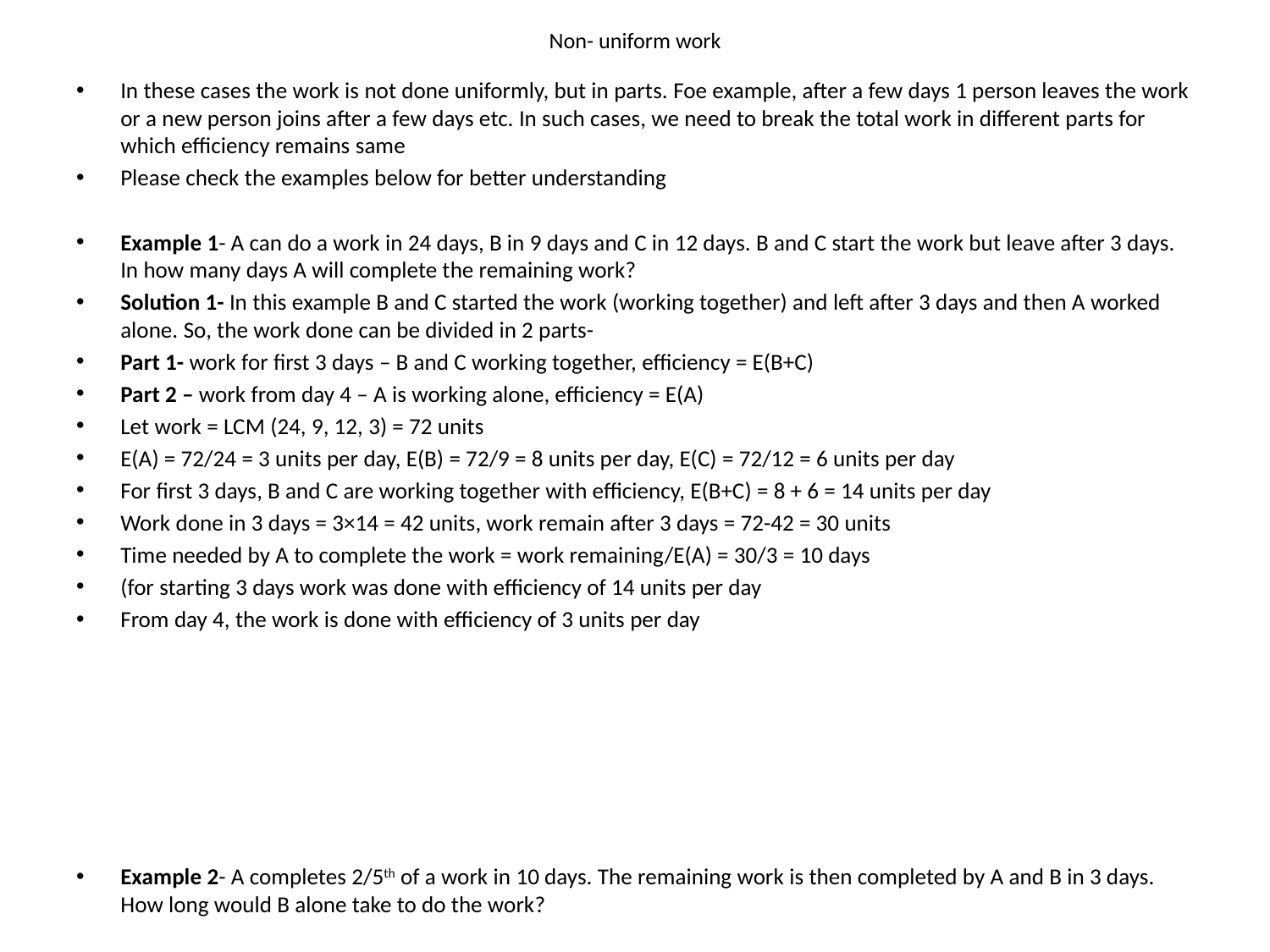

# Non- uniform work
In these cases the work is not done uniformly, but in parts. Foe example, after a few days 1 person leaves the work or a new person joins after a few days etc. In such cases, we need to break the total work in different parts for which efficiency remains same
Please check the examples below for better understanding

Example 1- A can do a work in 24 days, B in 9 days and C in 12 days. B and C start the work but leave after 3 days. In how many days A will complete the remaining work?
Solution 1- In this example B and C started the work (working together) and left after 3 days and then A worked alone. So, the work done can be divided in 2 parts-
Part 1- work for first 3 days – B and C working together, efficiency = E(B+C)
Part 2 – work from day 4 – A is working alone, efficiency = E(A)
Let work = LCM (24, 9, 12, 3) = 72 units
E(A) = 72/24 = 3 units per day, E(B) = 72/9 = 8 units per day, E(C) = 72/12 = 6 units per day
For first 3 days, B and C are working together with efficiency, E(B+C) = 8 + 6 = 14 units per day
Work done in 3 days = 3×14 = 42 units, work remain after 3 days = 72-42 = 30 units
Time needed by A to complete the work = work remaining/E(A) = 30/3 = 10 days
(for starting 3 days work was done with efficiency of 14 units per day
From day 4, the work is done with efficiency of 3 units per day

Example 2- A completes 2/5th of a work in 10 days. The remaining work is then completed by A and B in 3 days. How long would B alone take to do the work?